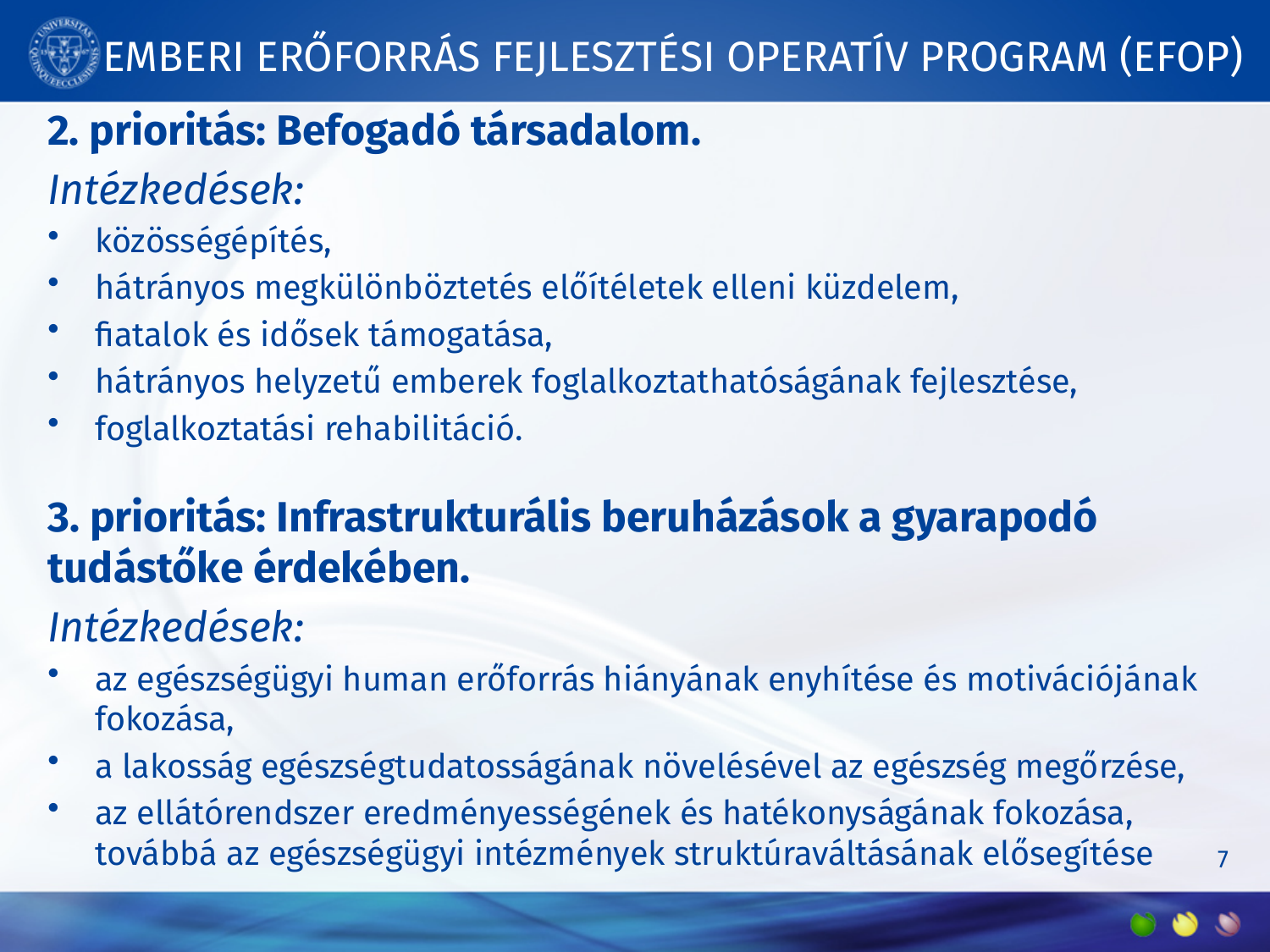

# EMBERI ERŐFORRÁS FEJLESZTÉSI OPERATÍV PROGRAM (EFOP)
2. prioritás: Befogadó társadalom.
Intézkedések:
közösségépítés,
hátrányos megkülönböztetés előítéletek elleni küzdelem,
fiatalok és idősek támogatása,
hátrányos helyzetű emberek foglalkoztathatóságának fejlesztése,
foglalkoztatási rehabilitáció.

3. prioritás: Infrastrukturális beruházások a gyarapodó tudástőke érdekében.
Intézkedések:
az egészségügyi human erőforrás hiányának enyhítése és motivációjának fokozása,
a lakosság egészségtudatosságának növelésével az egészség megőrzése,
az ellátórendszer eredményességének és hatékonyságának fokozása, továbbá az egészségügyi intézmények struktúraváltásának elősegítése

7